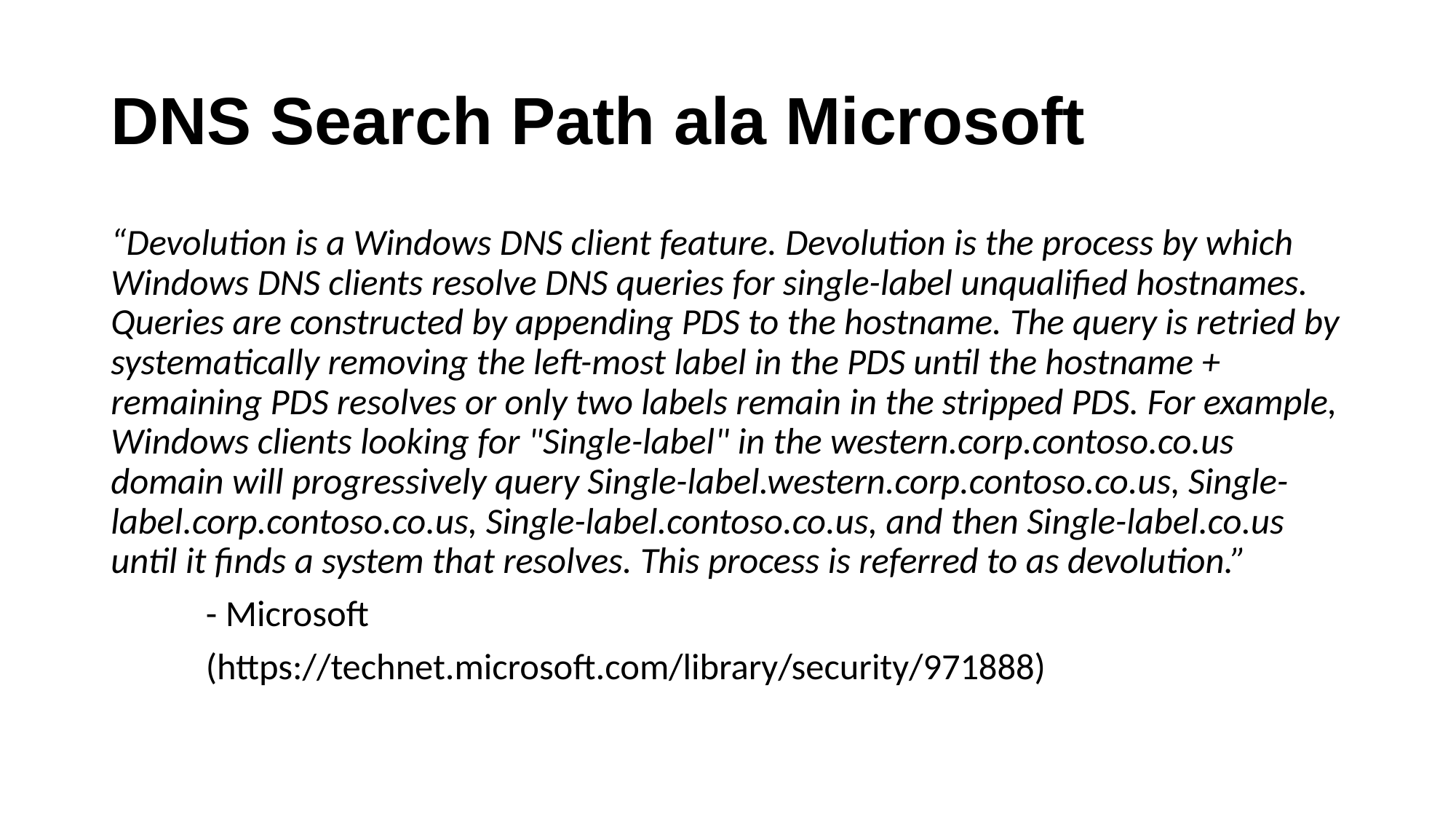

# DNS Search Path ala Microsoft
“Devolution is a Windows DNS client feature. Devolution is the process by which Windows DNS clients resolve DNS queries for single-label unqualified hostnames. Queries are constructed by appending PDS to the hostname. The query is retried by systematically removing the left-most label in the PDS until the hostname + remaining PDS resolves or only two labels remain in the stripped PDS. For example, Windows clients looking for "Single-label" in the western.corp.contoso.co.us domain will progressively query Single-label.western.corp.contoso.co.us, Single-label.corp.contoso.co.us, Single-label.contoso.co.us, and then Single-label.co.us until it finds a system that resolves. This process is referred to as devolution.”
			- Microsoft
			(https://technet.microsoft.com/library/security/971888)